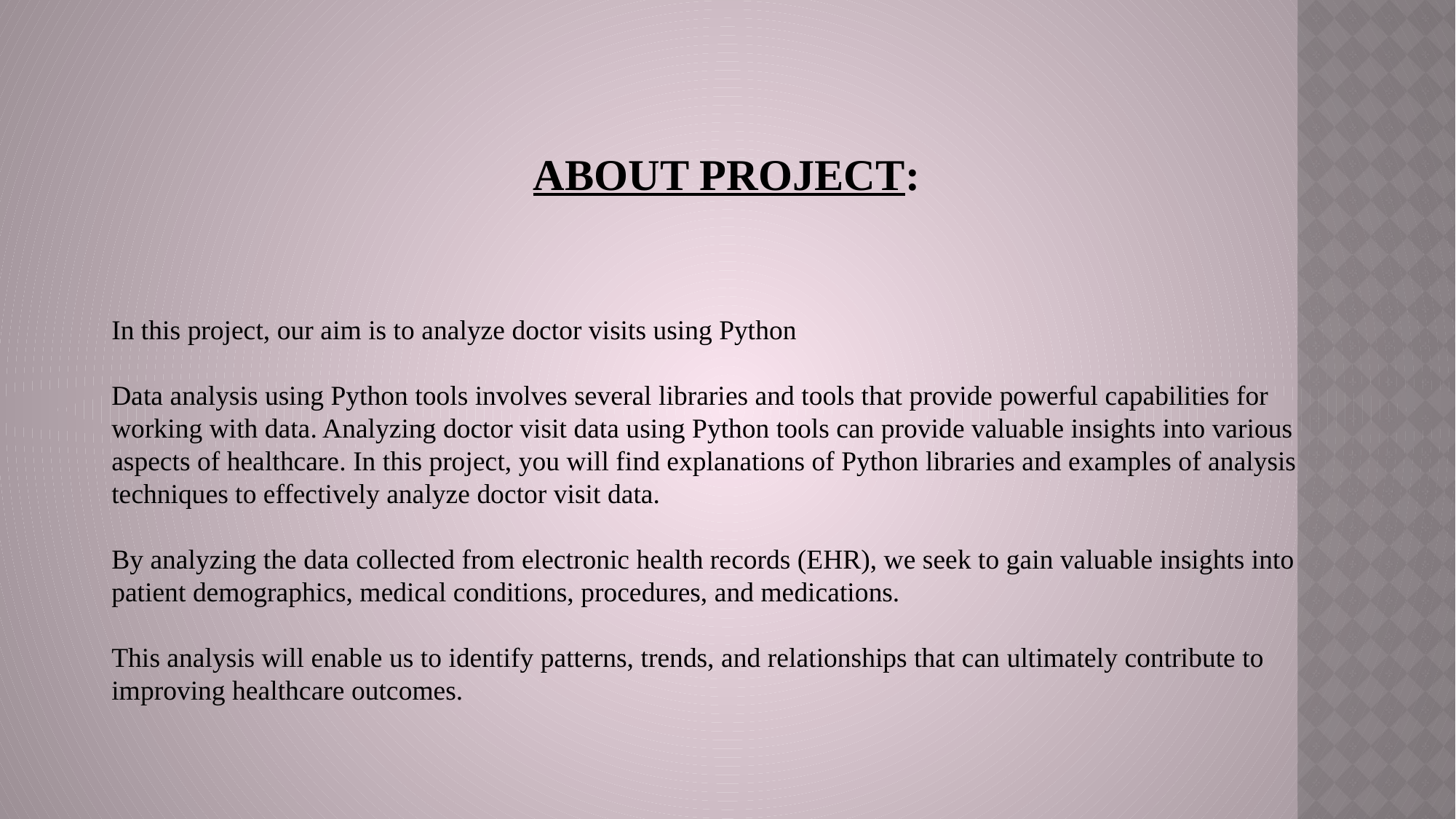

# About project:
In this project, our aim is to analyze doctor visits using Python

Data analysis using Python tools involves several libraries and tools that provide powerful capabilities for working with data. Analyzing doctor visit data using Python tools can provide valuable insights into various aspects of healthcare. In this project, you will find explanations of Python libraries and examples of analysis techniques to effectively analyze doctor visit data.
By analyzing the data collected from electronic health records (EHR), we seek to gain valuable insights into patient demographics, medical conditions, procedures, and medications.
This analysis will enable us to identify patterns, trends, and relationships that can ultimately contribute to improving healthcare outcomes.